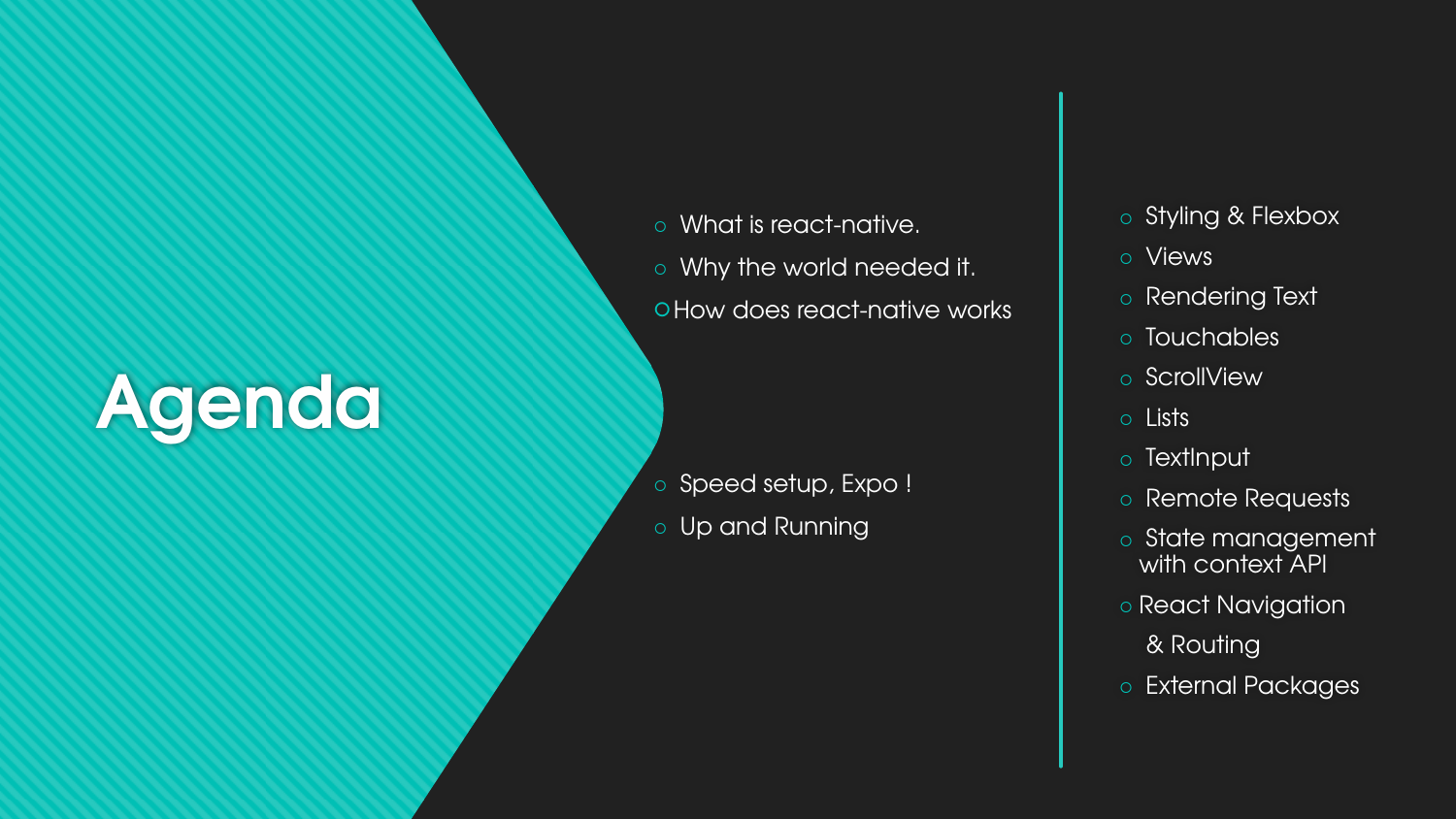

What is react-native.
 Why the world needed it.
How does react-native works

 Speed setup, Expo !
 Up and Running

 Styling & Flexbox
 Views
 Rendering Text
 Touchables
 ScrollView
 Lists
 TextInput
 Remote Requests
 State management with context API
React Navigation
    & Routing
 External Packages

Agenda